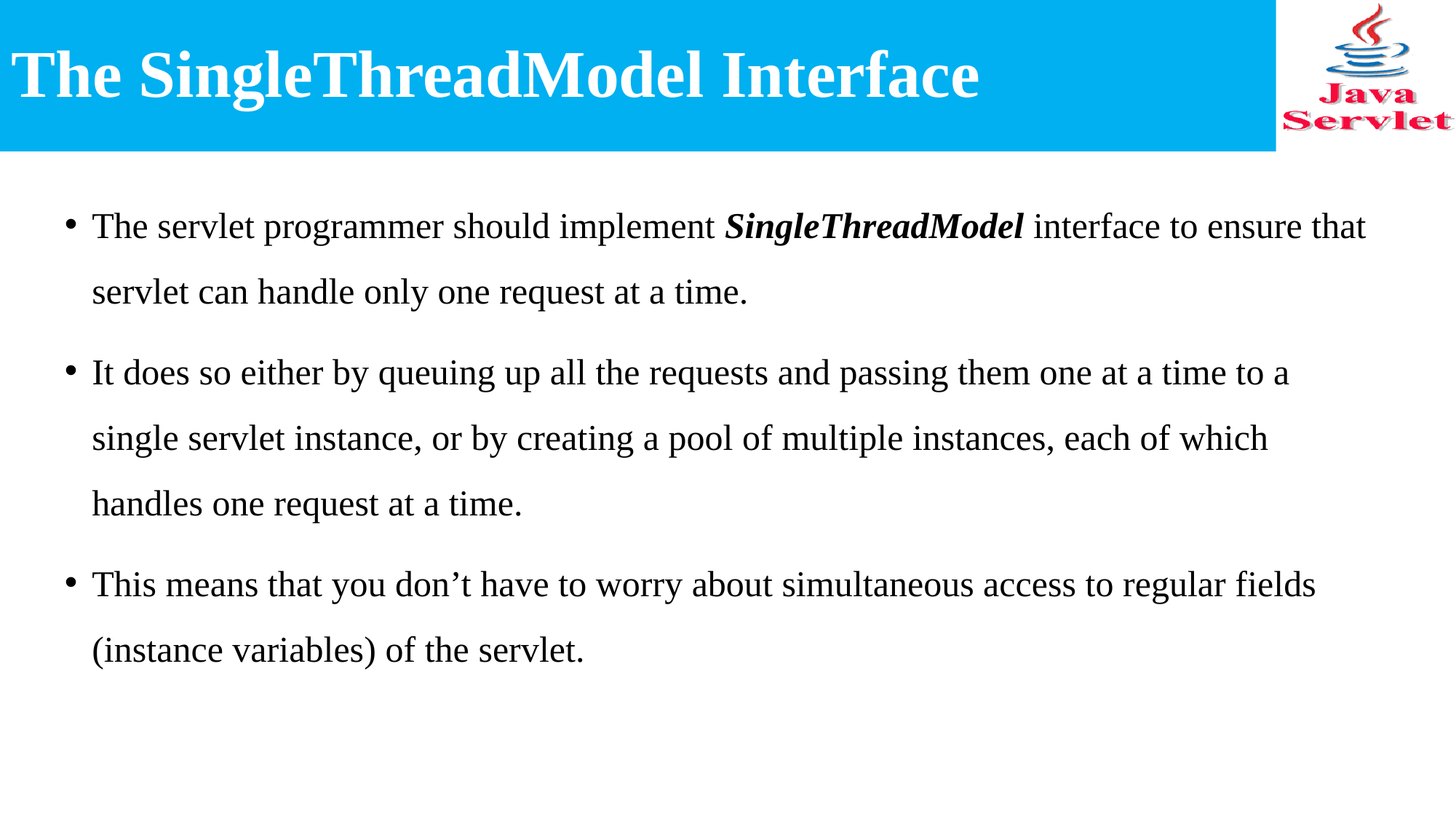

# The SingleThreadModel Interface
The servlet programmer should implement SingleThreadModel interface to ensure that servlet can handle only one request at a time.
It does so either by queuing up all the requests and passing them one at a time to a single servlet instance, or by creating a pool of multiple instances, each of which handles one request at a time.
This means that you don’t have to worry about simultaneous access to regular fields (instance variables) of the servlet.